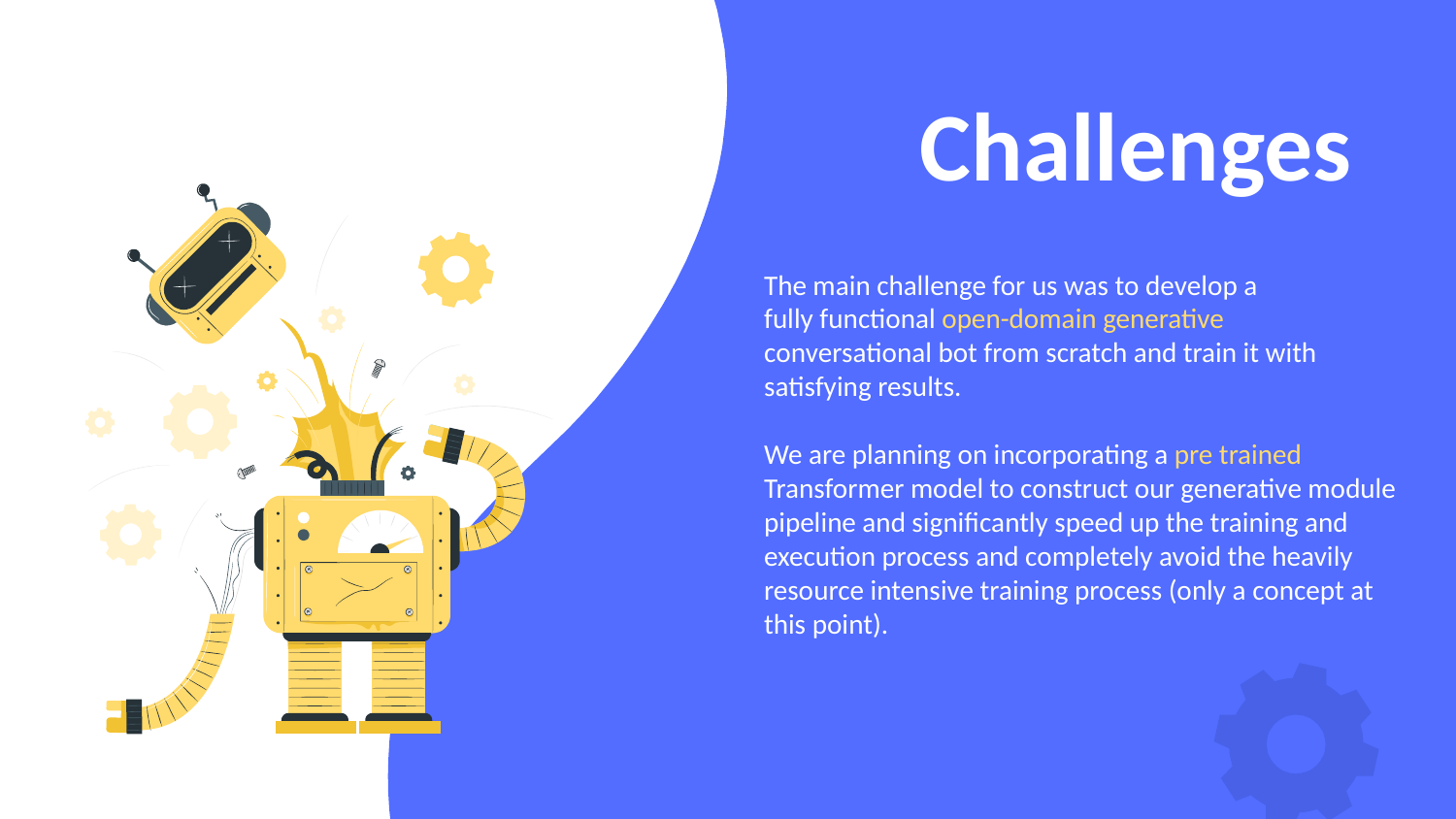

# Challenges

The main challenge for us was to develop a
fully functional open-domain generative
conversational bot from scratch and train it with
satisfying results.

We are planning on incorporating a pre trained
Transformer model to construct our generative module
pipeline and significantly speed up the training and
execution process and completely avoid the heavily
resource intensive training process (only a concept at
this point).